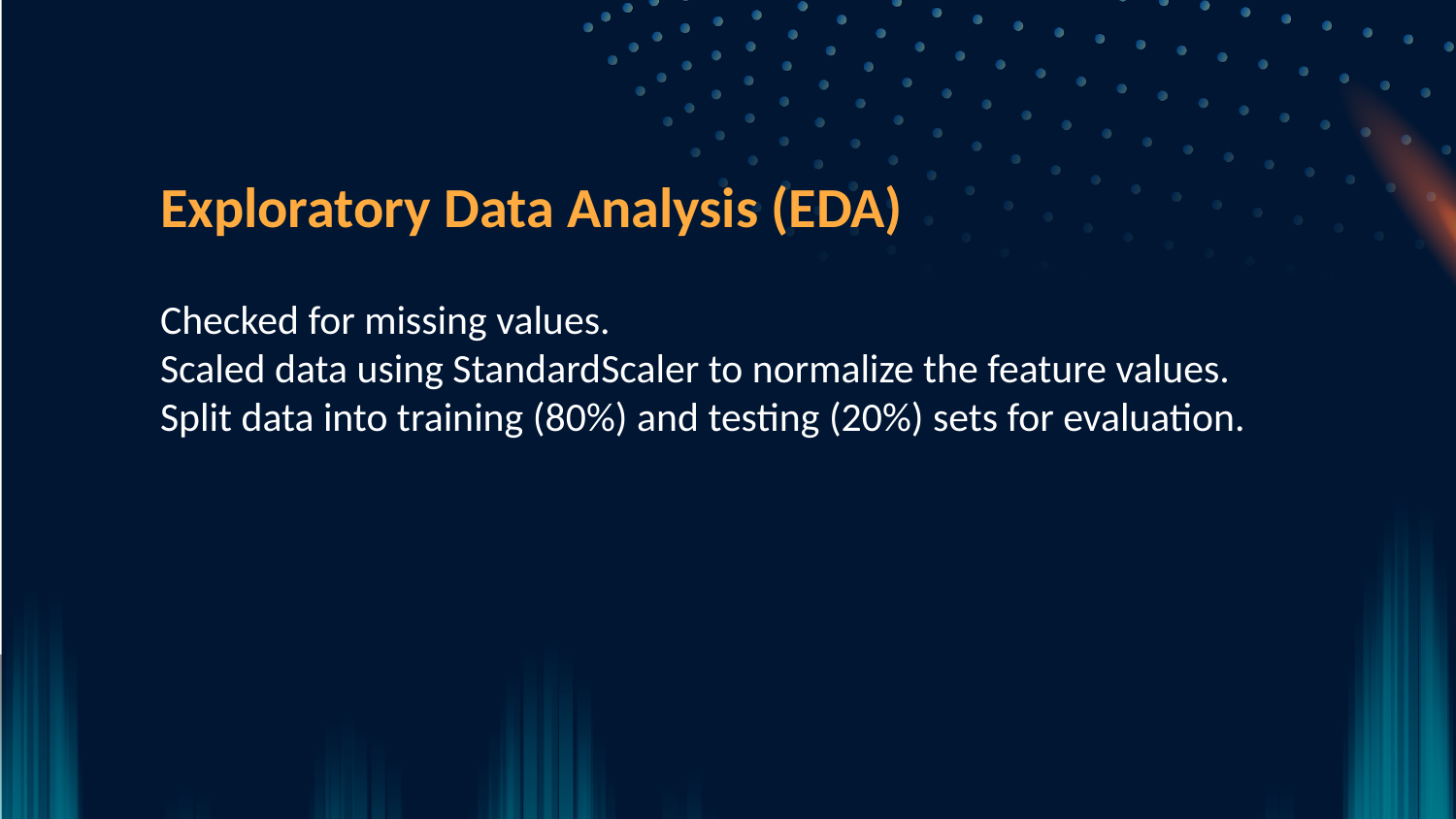

Exploratory Data Analysis (EDA)

Checked for missing values.
Scaled data using StandardScaler to normalize the feature values.
Split data into training (80%) and testing (20%) sets for evaluation.